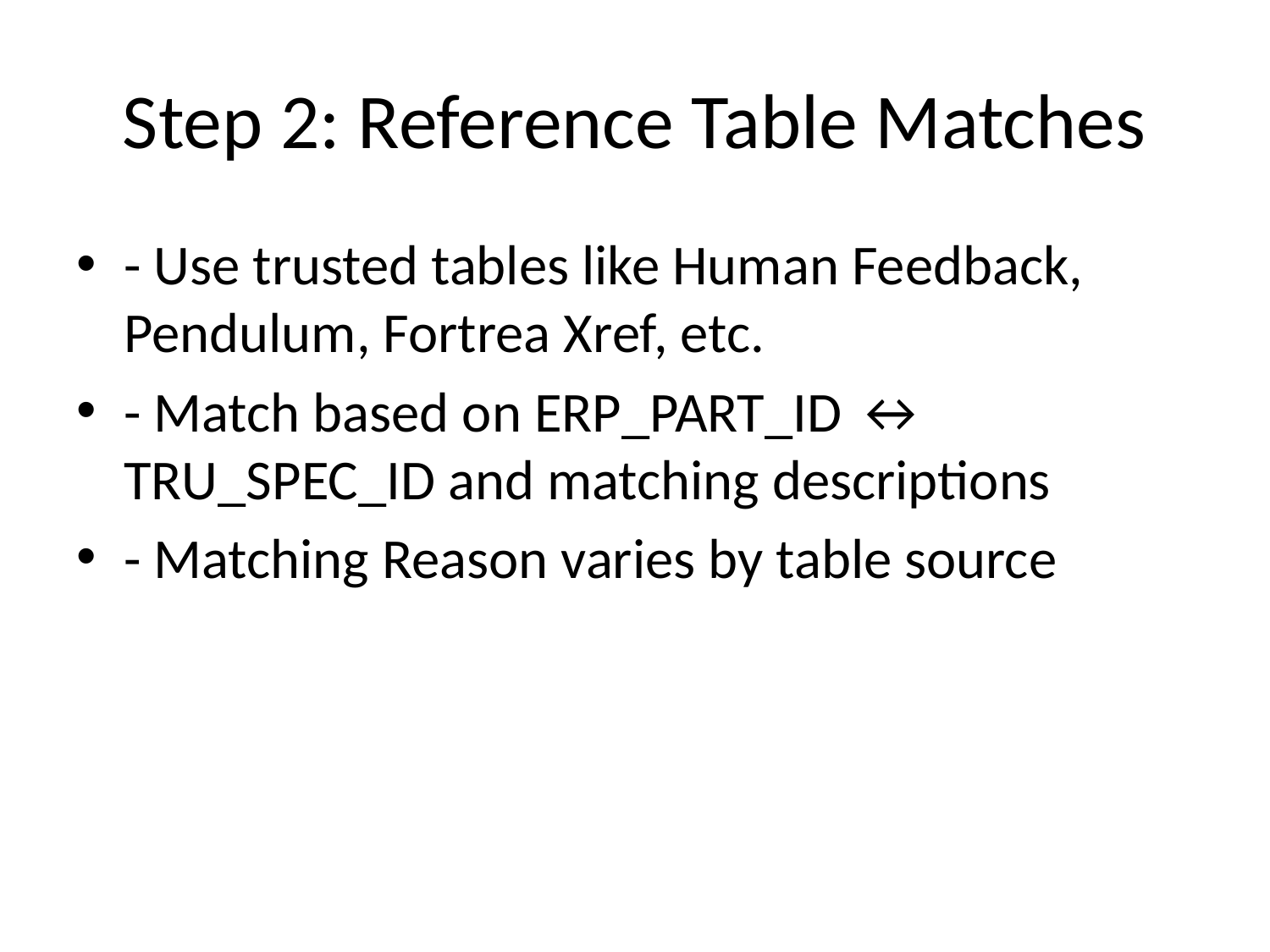

# Step 2: Reference Table Matches
- Use trusted tables like Human Feedback, Pendulum, Fortrea Xref, etc.
- Match based on ERP_PART_ID ↔ TRU_SPEC_ID and matching descriptions
- Matching Reason varies by table source